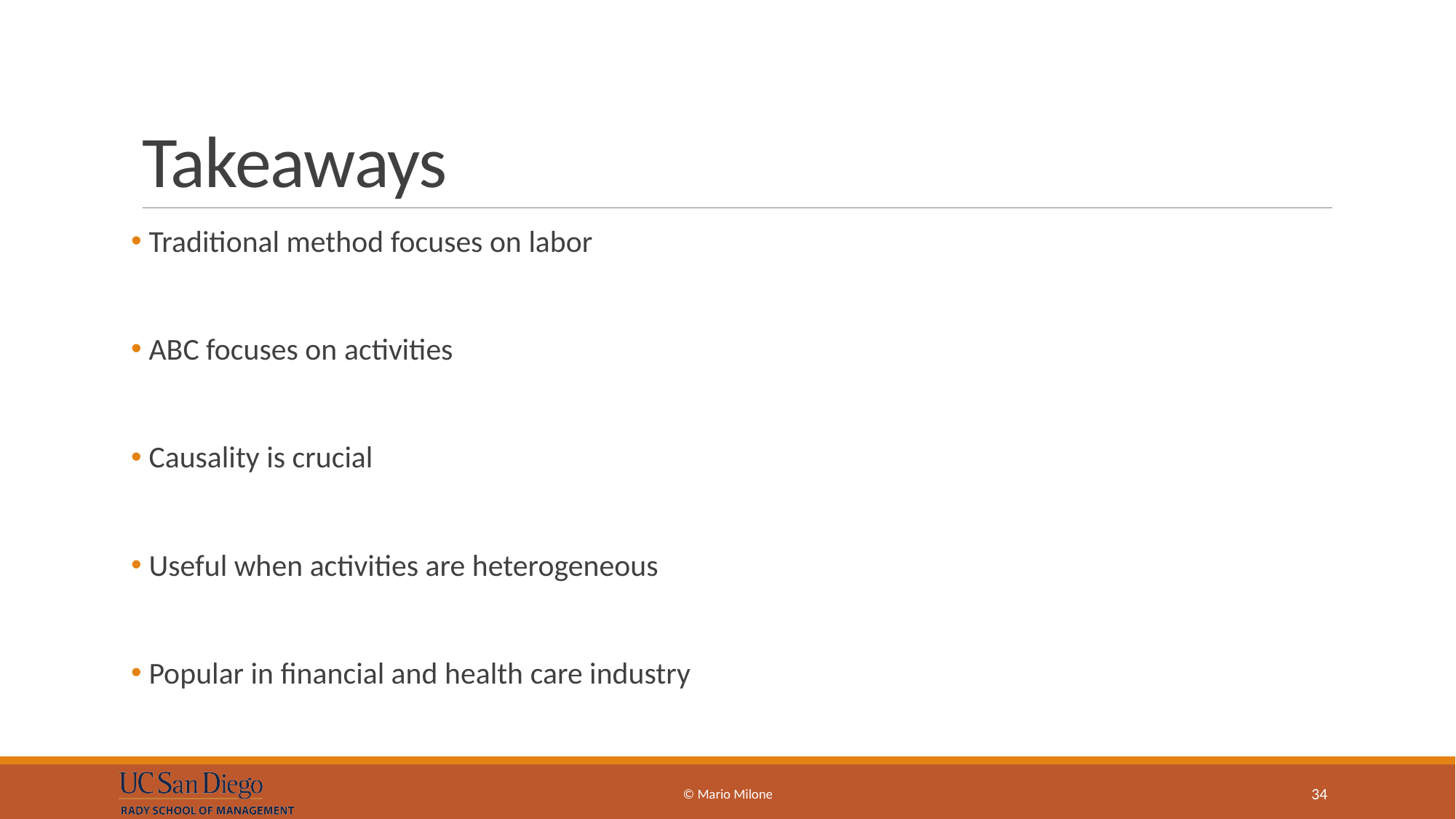

# Takeaways
 Traditional method focuses on labor

 ABC focuses on activities

 Causality is crucial

 Useful when activities are heterogeneous

 Popular in financial and health care industry
© Mario Milone
34